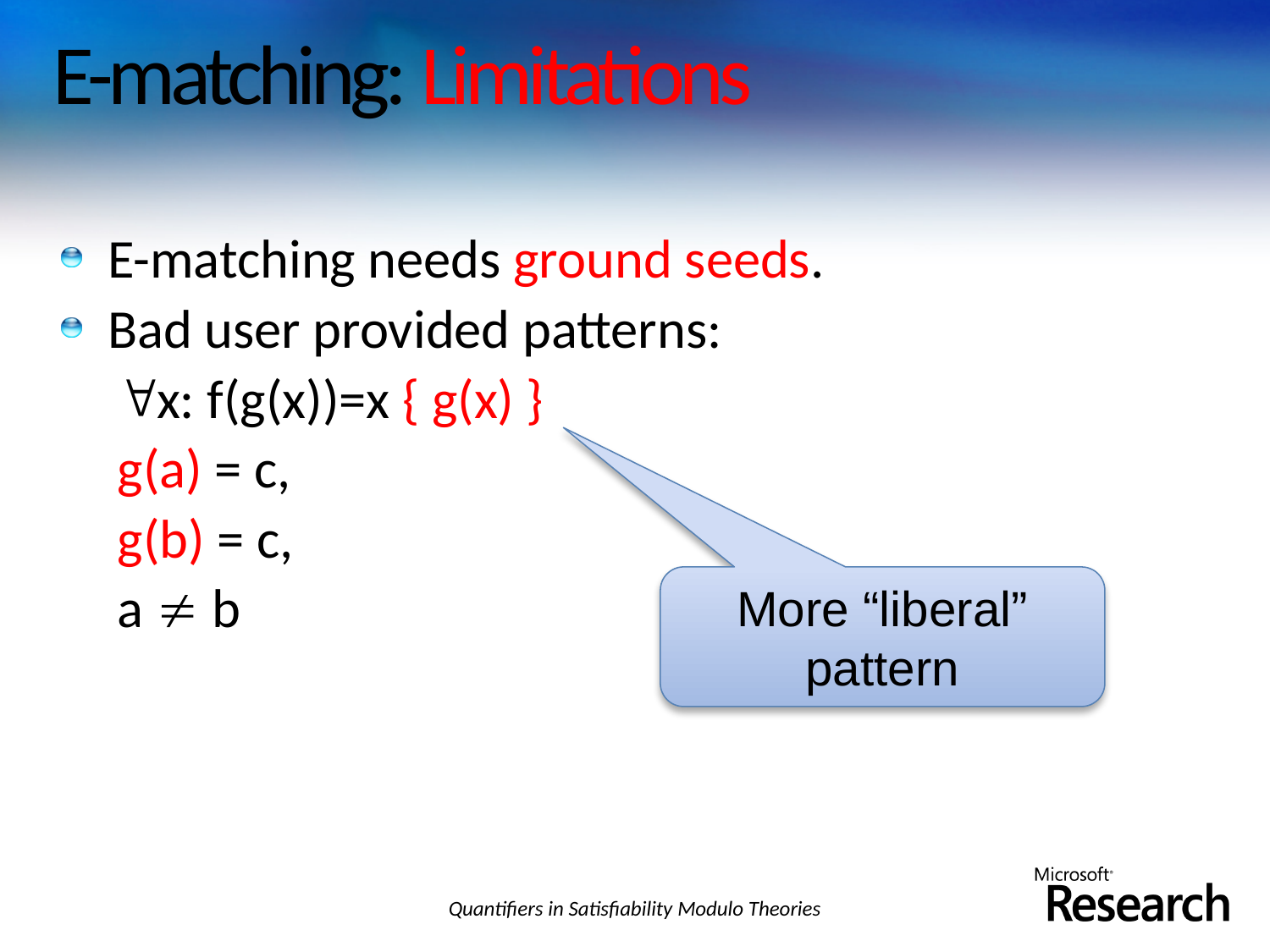

# E-matching: Limitations
E-matching needs ground seeds.
Bad user provided patterns:
∀x: f(g(x))=x { g(x) }
g(a) = c,
g(b) = c,
a ≠ b

More “liberal”
pattern
Quantifiers in Satisfiability Modulo Theories